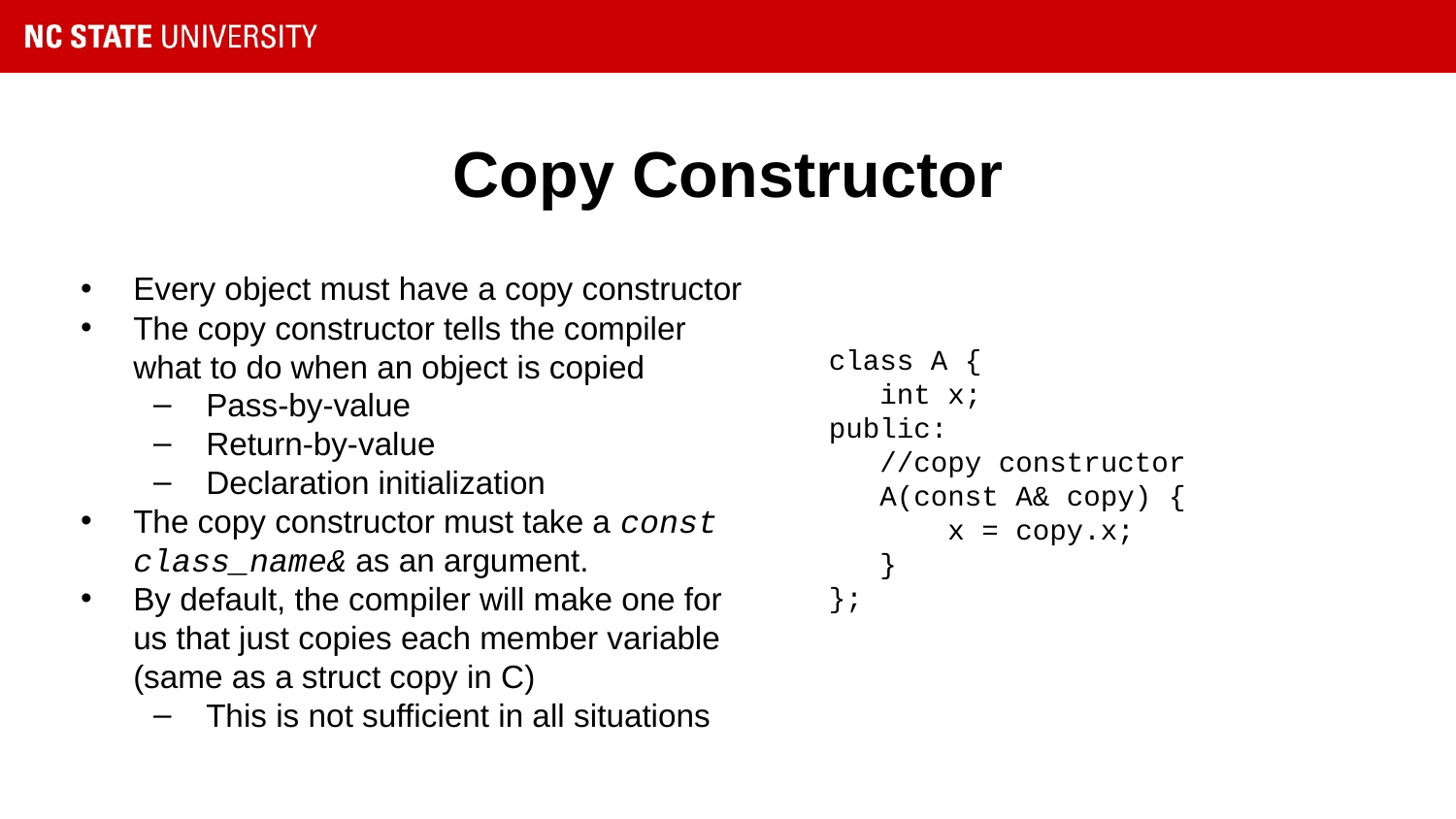

# Copy Constructor
Every object must have a copy constructor
The copy constructor tells the compiler what to do when an object is copied
Pass-by-value
Return-by-value
Declaration initialization
The copy constructor must take a const class_name& as an argument.
By default, the compiler will make one for us that just copies each member variable (same as a struct copy in C)
This is not sufficient in all situations

class A {
   int x;
public:
   //copy constructor
   A(const A& copy) {
       x = copy.x;
   }
};